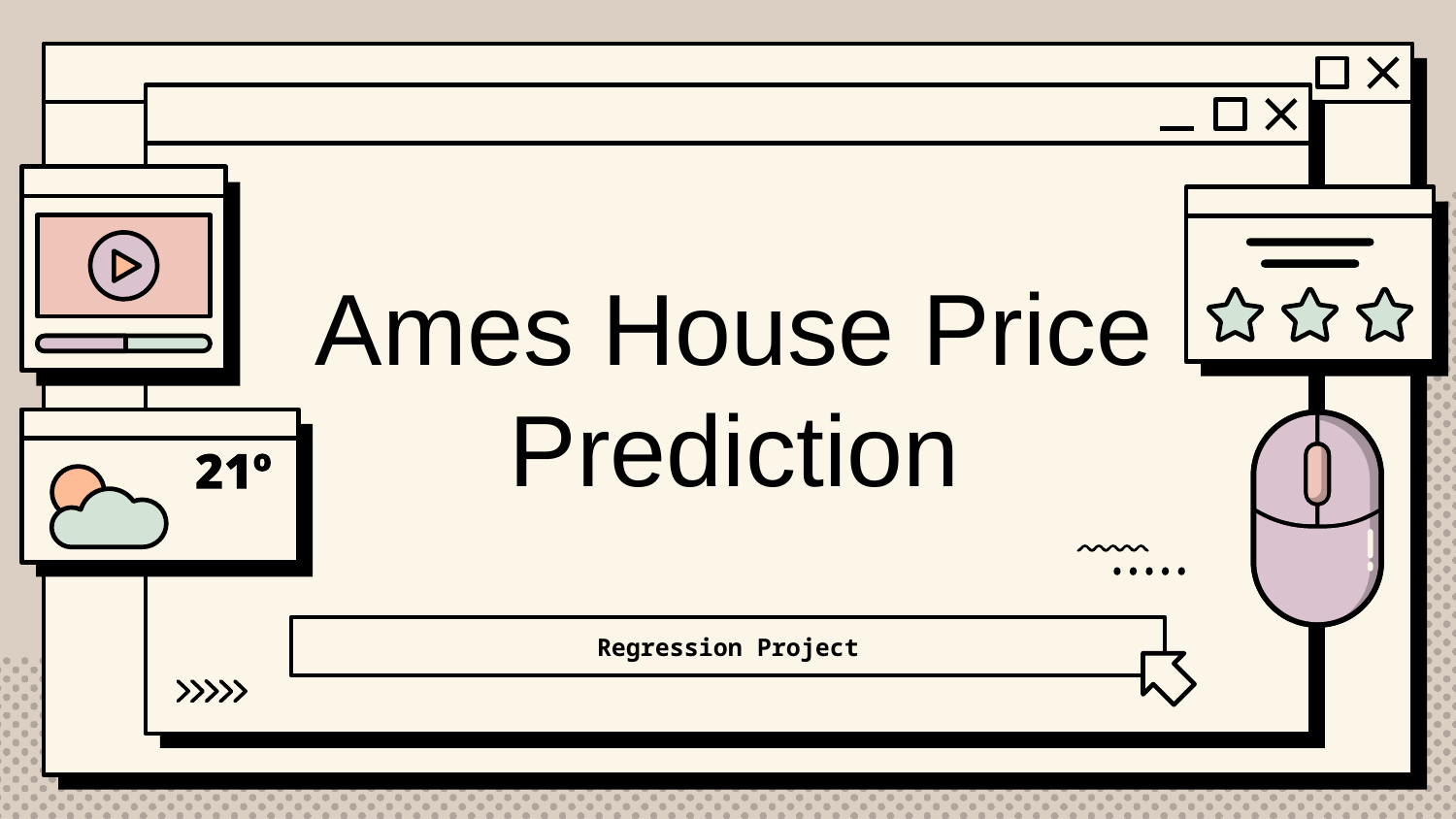

# Ames House Price Prediction

Regression Project